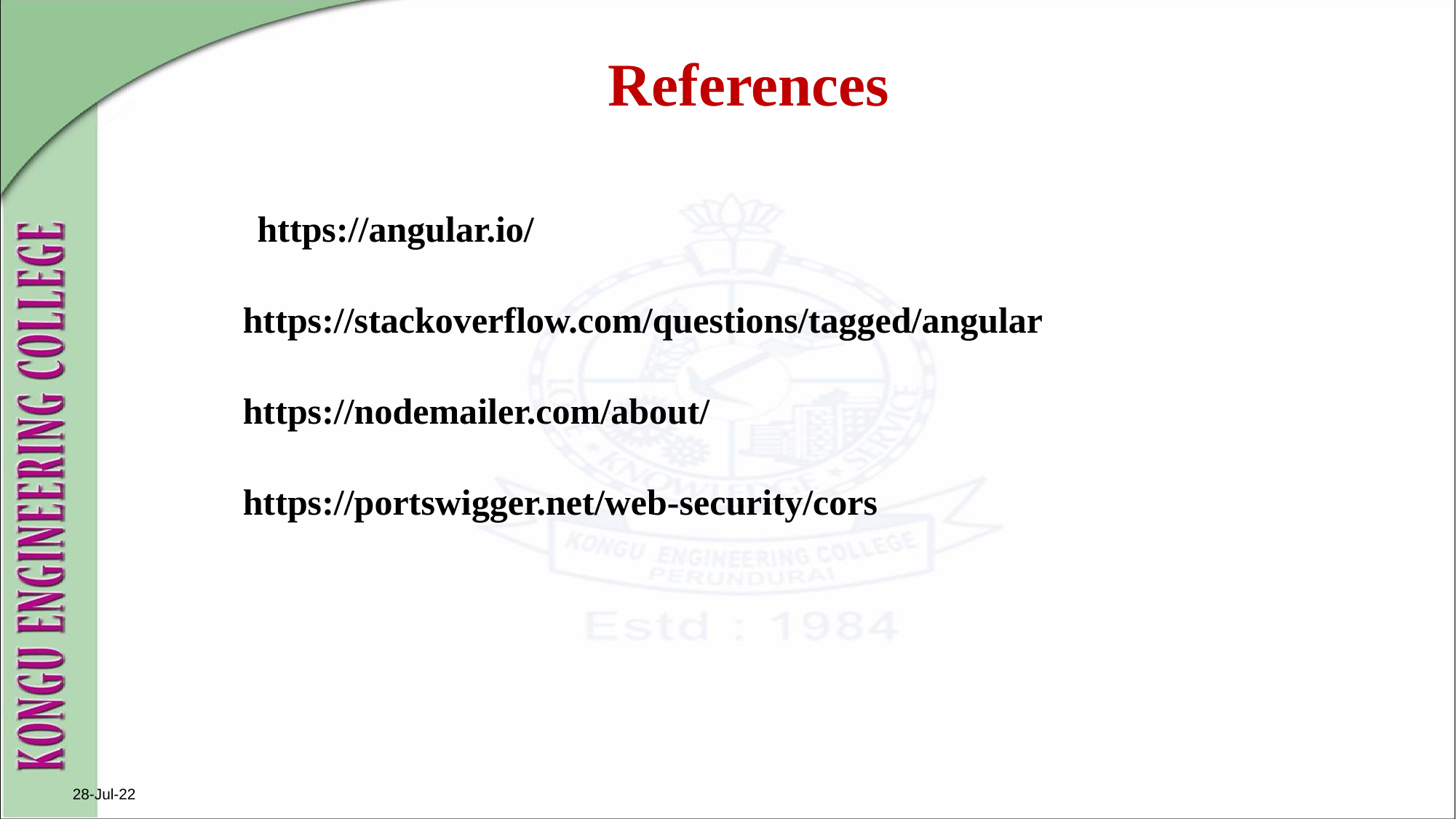

# References
  https://angular.io/
https://stackoverflow.com/questions/tagged/angular
https://nodemailer.com/about/
https://portswigger.net/web-security/cors

28-Jul-22